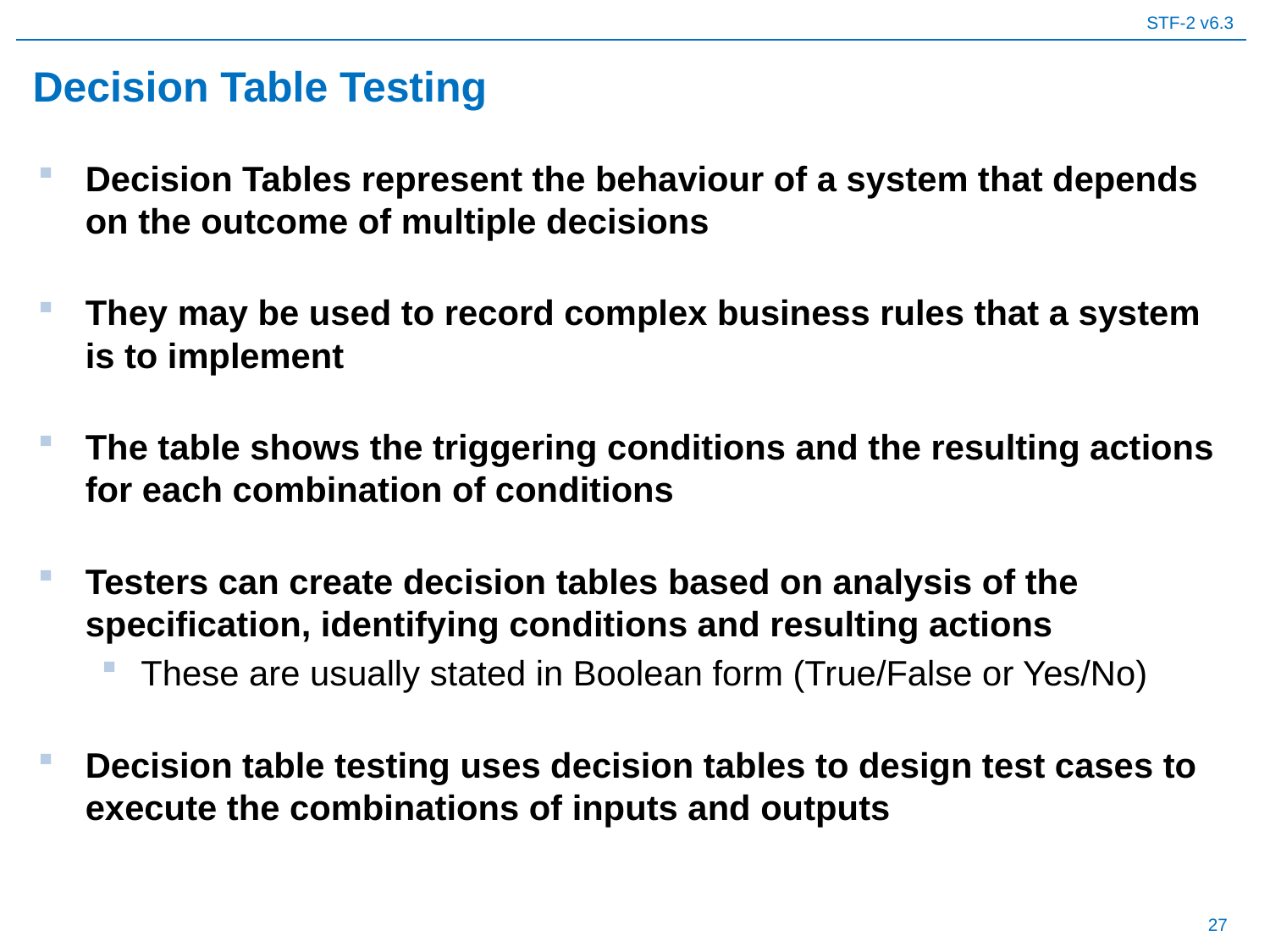

# Decision Table Testing
Decision Tables represent the behaviour of a system that depends on the outcome of multiple decisions
They may be used to record complex business rules that a system is to implement
The table shows the triggering conditions and the resulting actions for each combination of conditions
Testers can create decision tables based on analysis of the specification, identifying conditions and resulting actions
These are usually stated in Boolean form (True/False or Yes/No)
Decision table testing uses decision tables to design test cases to execute the combinations of inputs and outputs